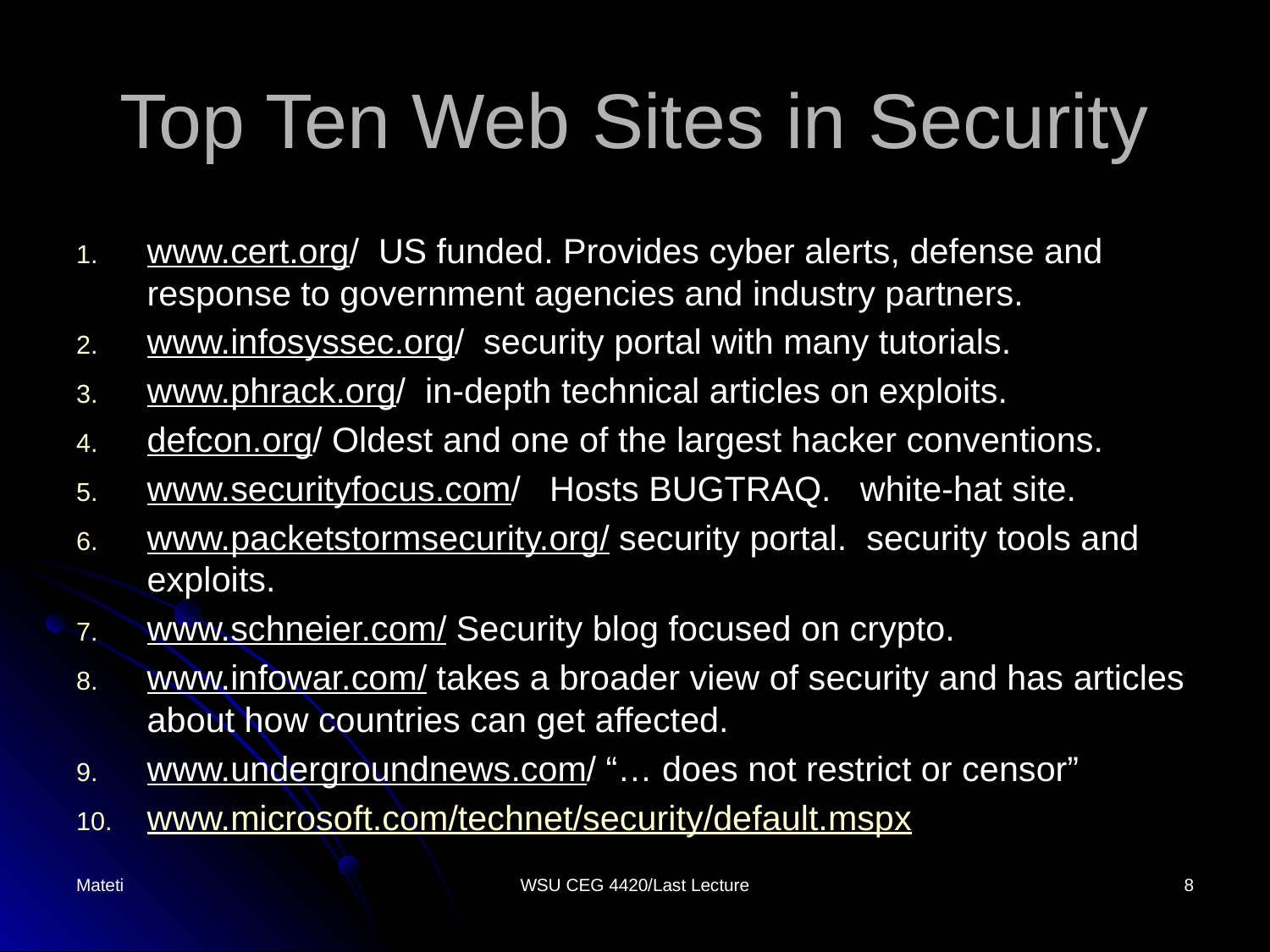

# Top Ten Web Sites in Security
www.cert.org/  US funded. Provides cyber alerts, defense and response to government agencies and industry partners.
www.infosyssec.org/  security portal with many tutorials.
www.phrack.org/  in-depth technical articles on exploits.
defcon.org/ Oldest and one of the largest hacker conventions.
www.securityfocus.com/   Hosts BUGTRAQ.   white-hat site.
www.packetstormsecurity.org/ security portal.  security tools and exploits.
www.schneier.com/ Security blog focused on crypto.
www.infowar.com/ takes a broader view of security and has articles about how countries can get affected.
www.undergroundnews.com/ “… does not restrict or censor”
www.microsoft.com/technet/security/default.mspx
Mateti
WSU CEG 4420/Last Lecture
8